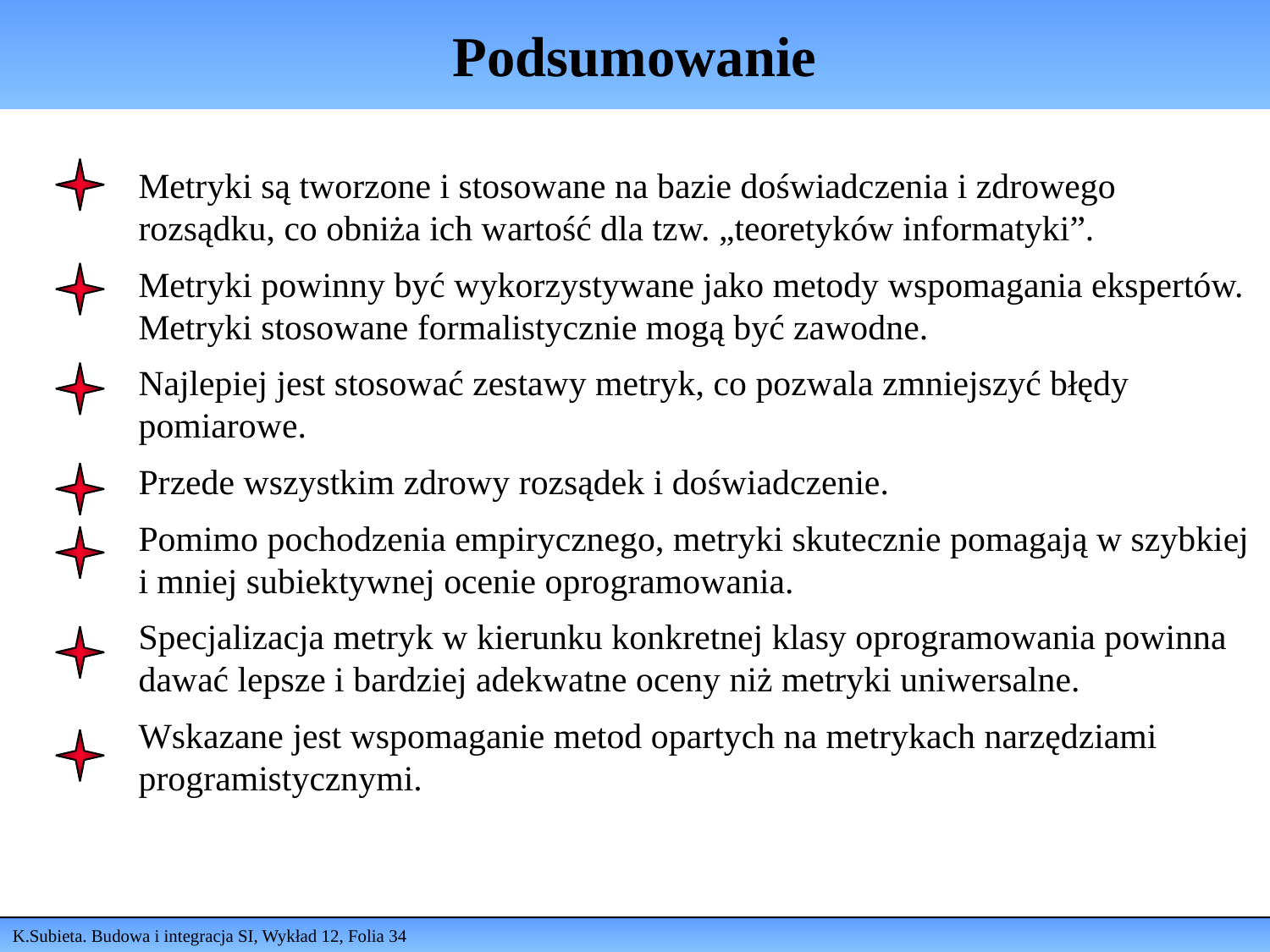

# Podsumowanie
Metryki są tworzone i stosowane na bazie doświadczenia i zdrowego rozsądku, co obniża ich wartość dla tzw. „teoretyków informatyki”.
Metryki powinny być wykorzystywane jako metody wspomagania ekspertów. Metryki stosowane formalistycznie mogą być zawodne.
Najlepiej jest stosować zestawy metryk, co pozwala zmniejszyć błędy pomiarowe.
Przede wszystkim zdrowy rozsądek i doświadczenie.
Pomimo pochodzenia empirycznego, metryki skutecznie pomagają w szybkiej i mniej subiektywnej ocenie oprogramowania.
Specjalizacja metryk w kierunku konkretnej klasy oprogramowania powinna dawać lepsze i bardziej adekwatne oceny niż metryki uniwersalne.
Wskazane jest wspomaganie metod opartych na metrykach narzędziami programistycznymi.